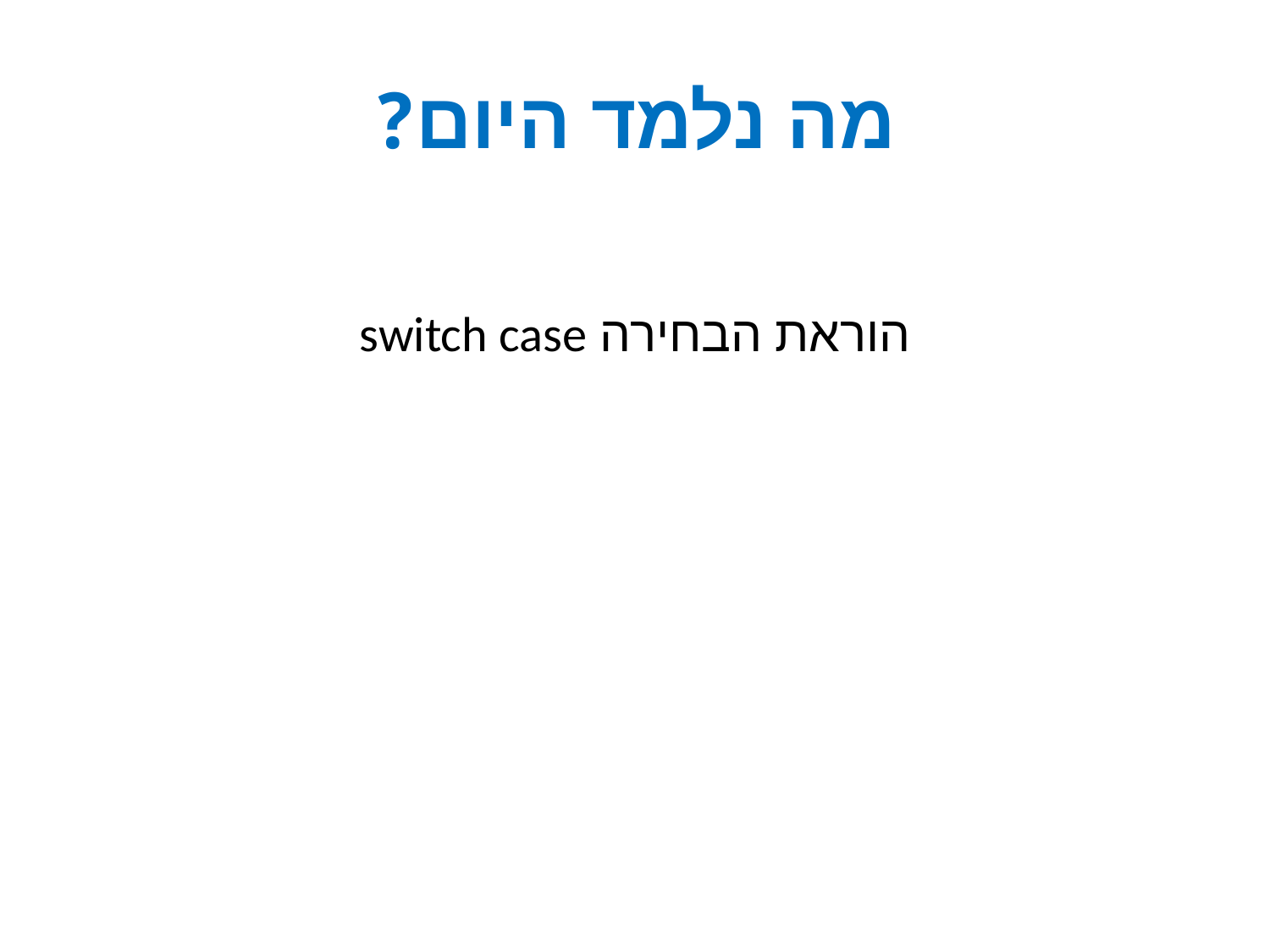

# מה נלמד היום?
הוראת הבחירה switch case